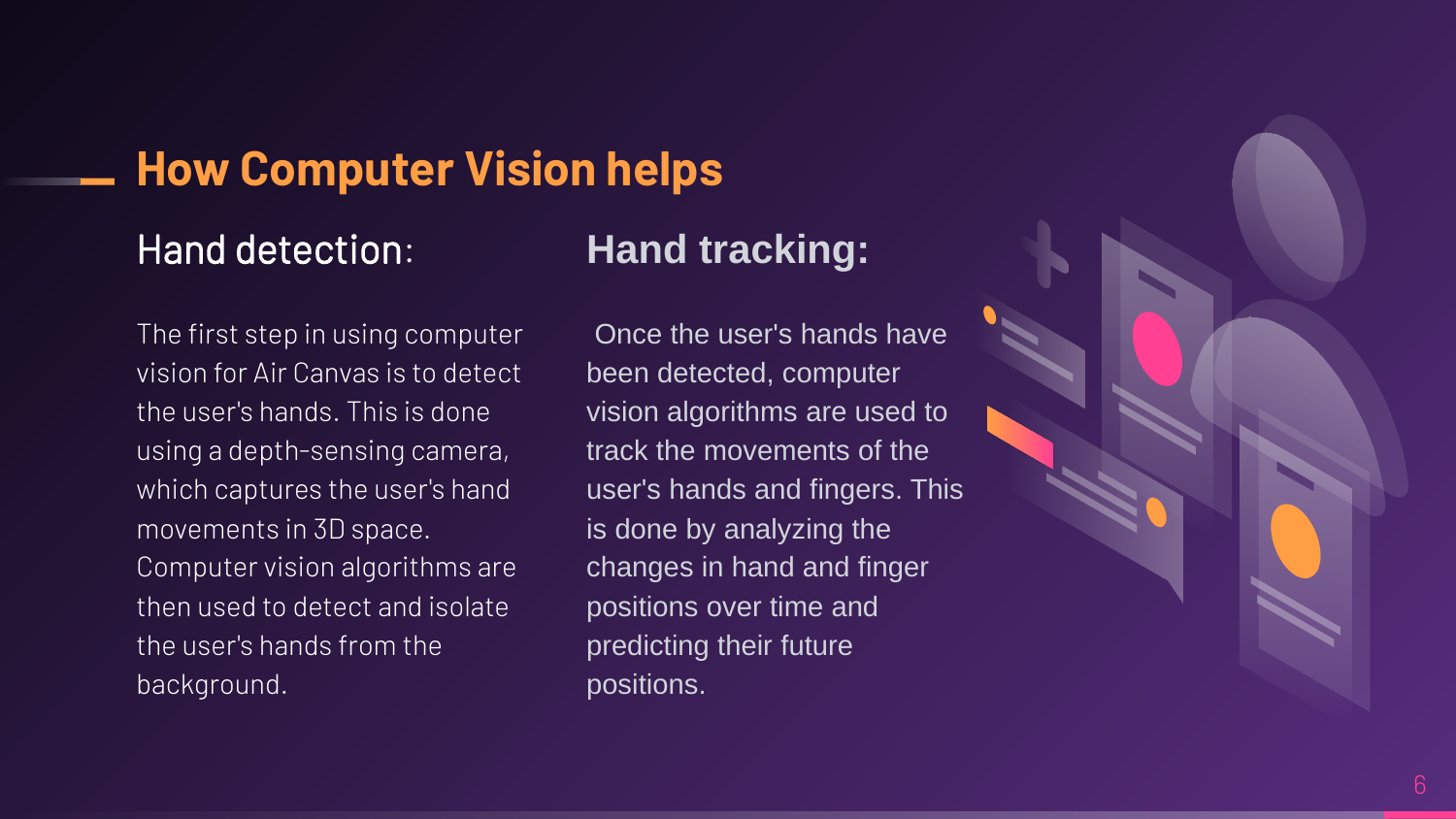

# How Computer Vision helps
Hand detection:

The first step in using computer vision for Air Canvas is to detect the user's hands. This is done using a depth-sensing camera, which captures the user's hand movements in 3D space. Computer vision algorithms are then used to detect and isolate the user's hands from the background.
Hand tracking:

 Once the user's hands have been detected, computer vision algorithms are used to track the movements of the user's hands and fingers. This is done by analyzing the changes in hand and finger positions over time and predicting their future positions.

6